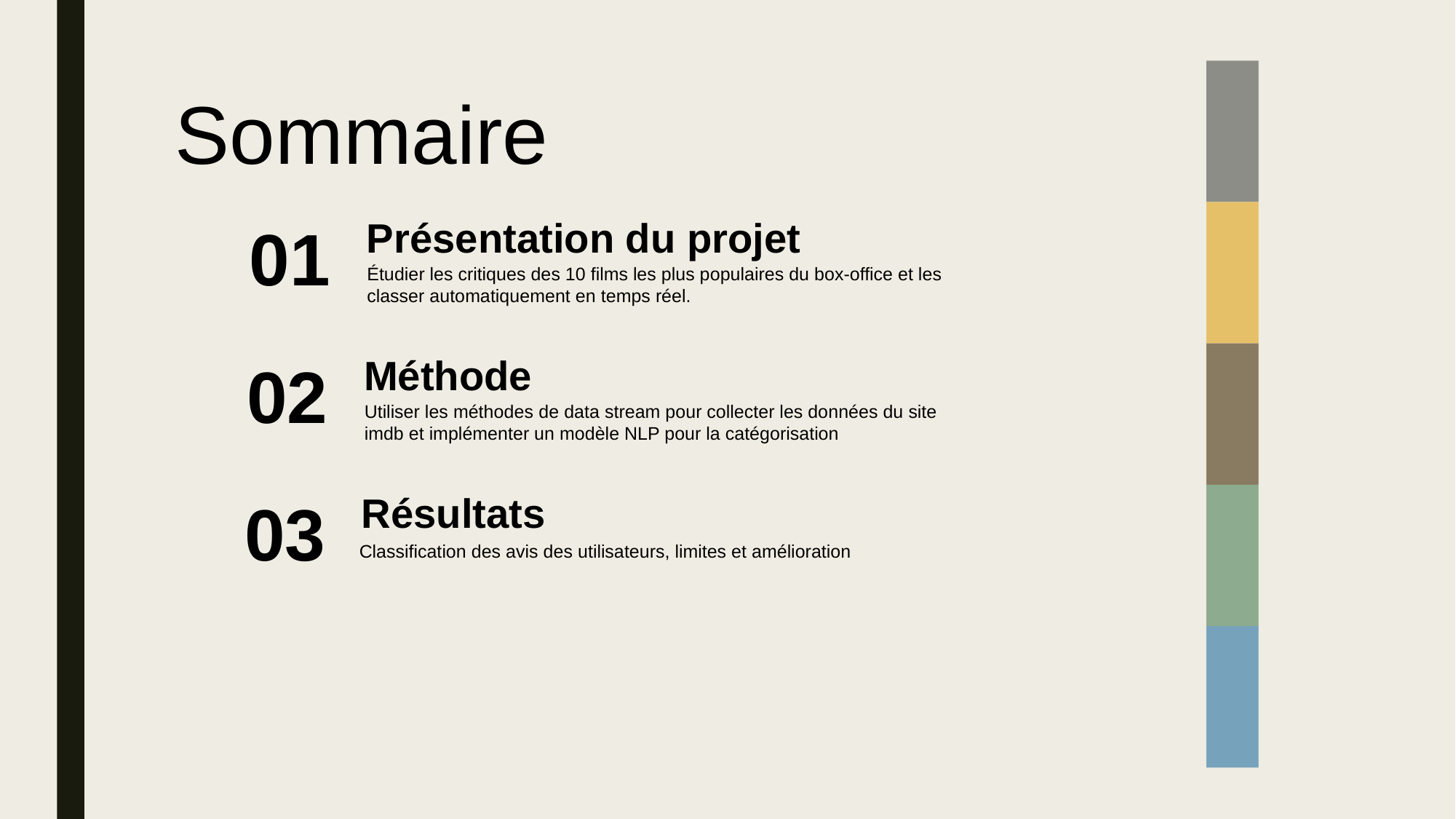

Sommaire
Présentation du projet
Étudier les critiques des 10 films les plus populaires du box-office et les classer automatiquement en temps réel.
01
Méthode
Utiliser les méthodes de data stream pour collecter les données du site imdb et implémenter un modèle NLP pour la catégorisation
02

Résultats
03
Classification des avis des utilisateurs, limites et amélioration